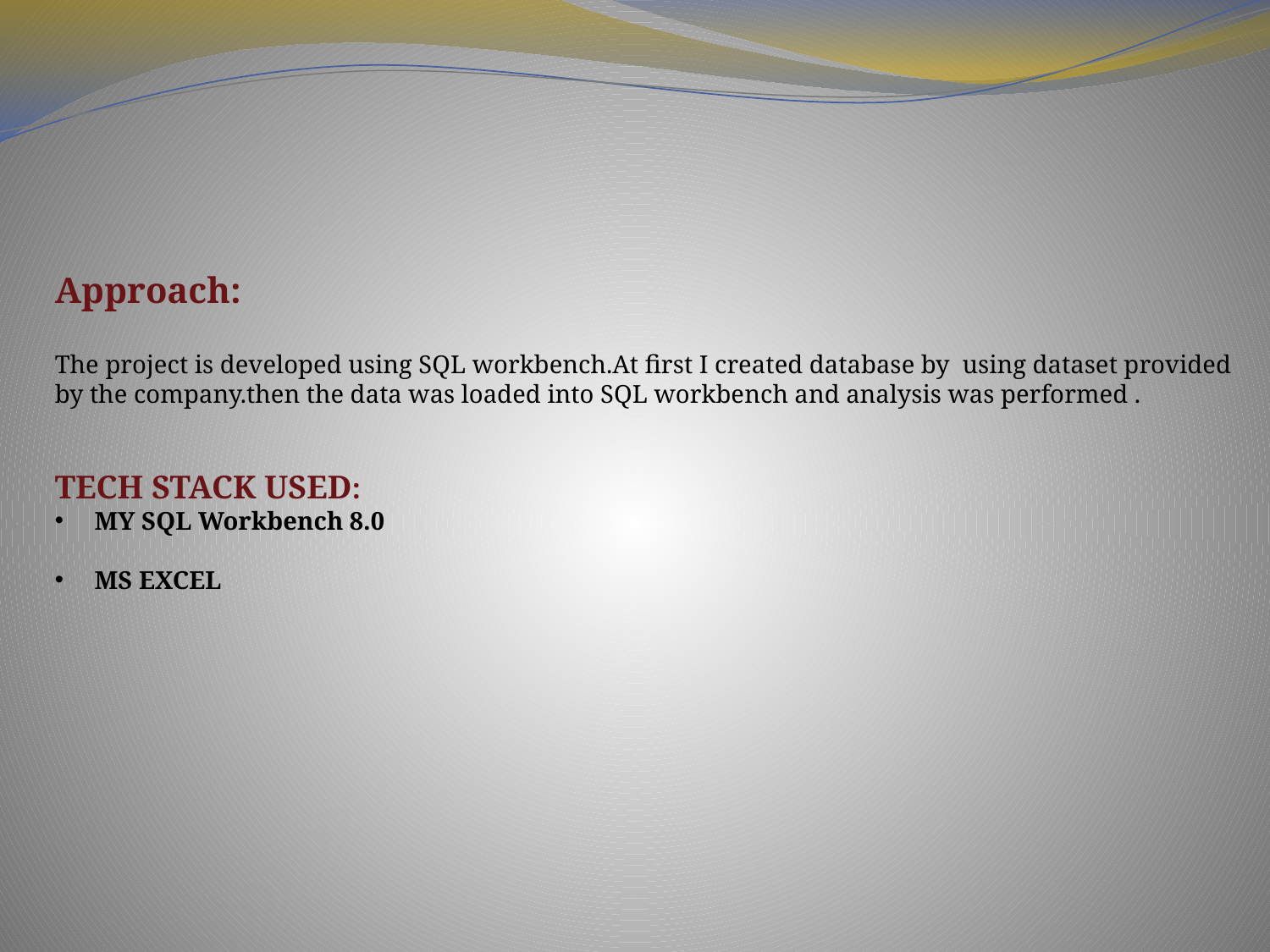

Approach:

The project is developed using SQL workbench.At first I created database by  using dataset provided by the company.then the data was loaded into SQL workbench and analysis was performed .

TECH STACK USED:
MY SQL Workbench 8.0

MS EXCEL